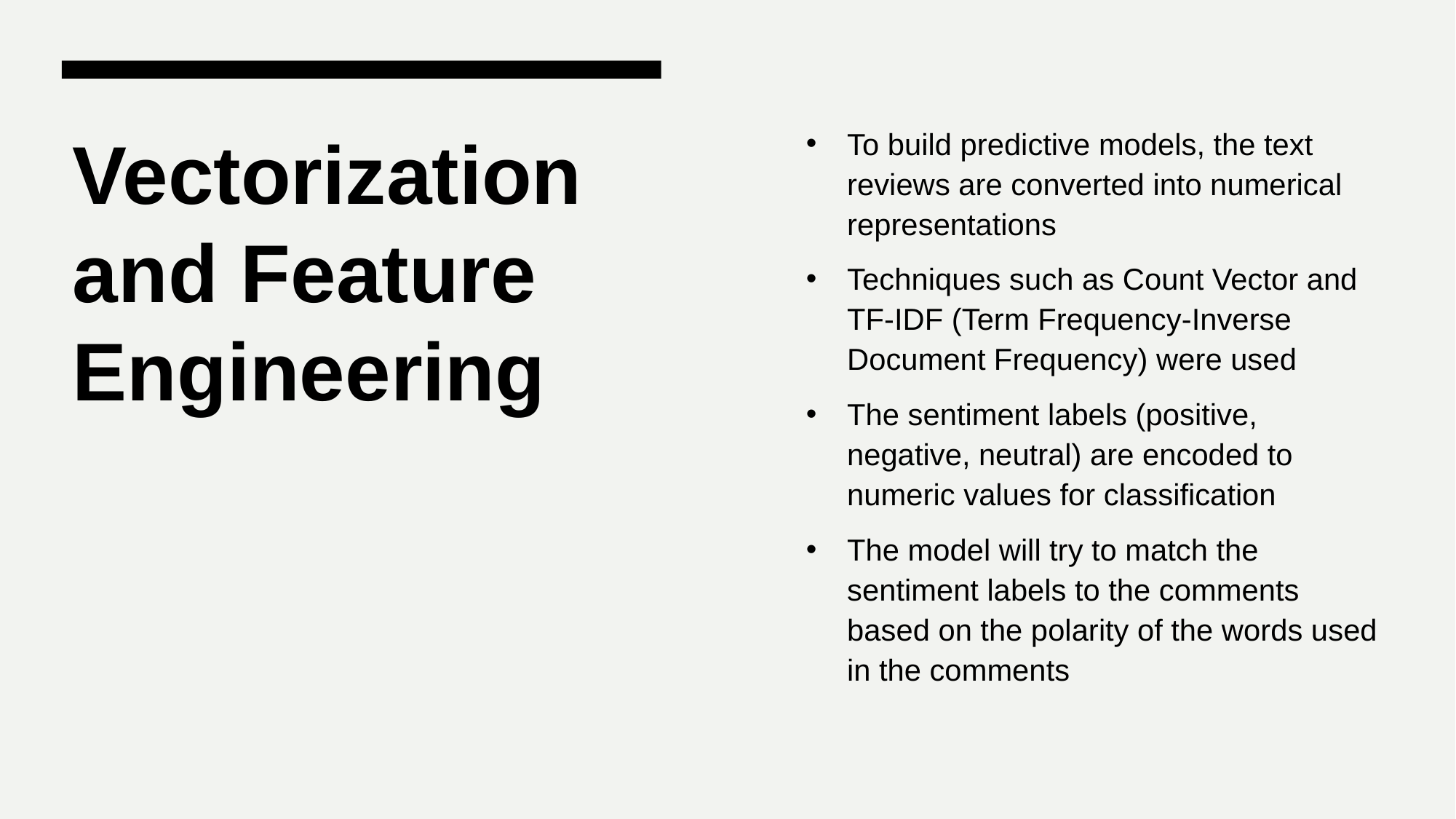

To build predictive models, the text reviews are converted into numerical representations
Techniques such as Count Vector and TF-IDF (Term Frequency-Inverse Document Frequency) were used
The sentiment labels (positive, negative, neutral) are encoded to numeric values for classification
The model will try to match the sentiment labels to the comments based on the polarity of the words used in the comments
# Vectorization and Feature Engineering